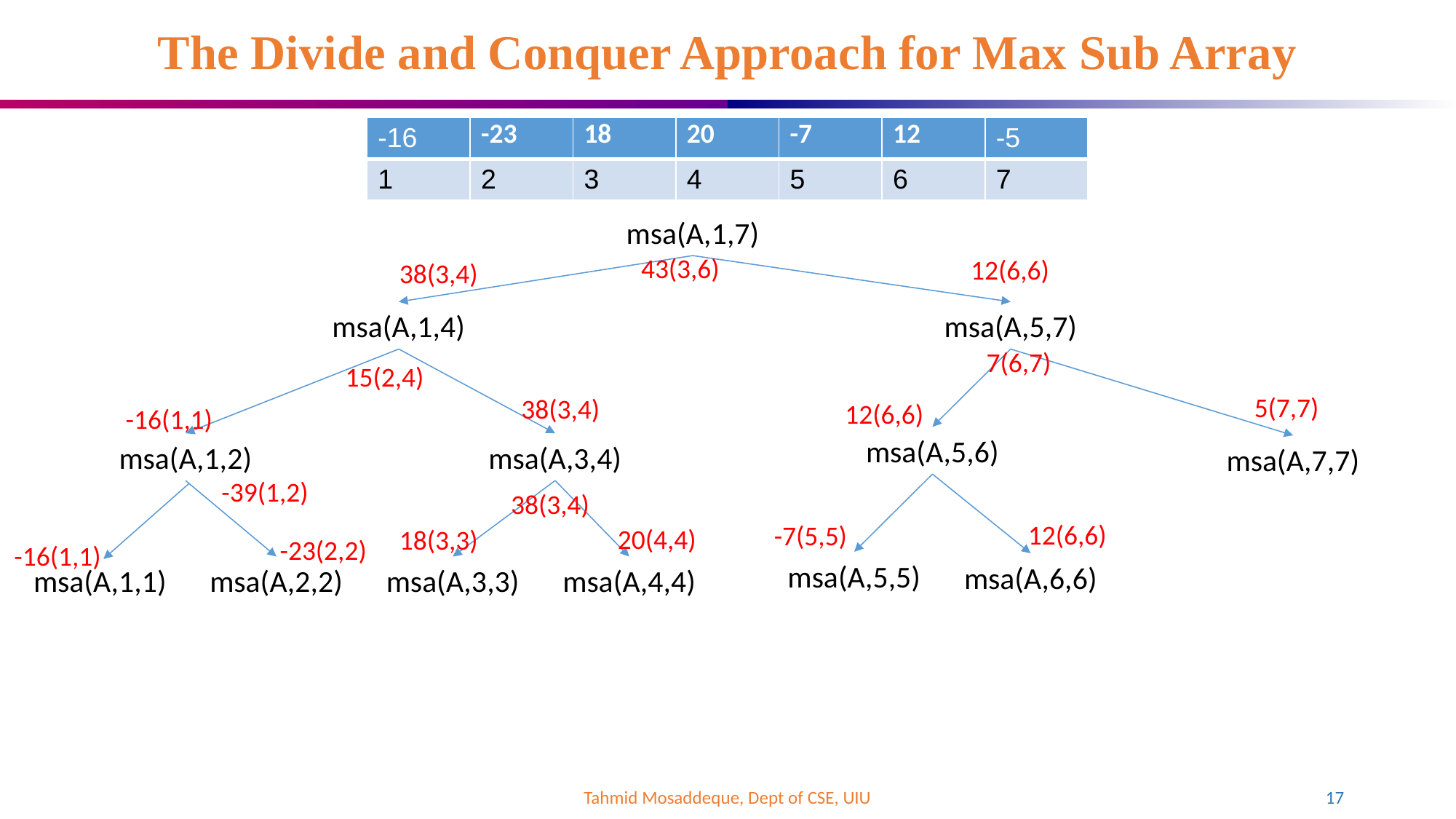

# The Divide and Conquer Approach for Max Sub Array
| -16 | -23 | 18 | 20 | -7 | 12 | -5 |
| --- | --- | --- | --- | --- | --- | --- |
| 1 | 2 | 3 | 4 | 5 | 6 | 7 |
msa(A,1,7)
43(3,6)
12(6,6)
38(3,4)
msa(A,1,4)
msa(A,5,7)
7(6,7)
15(2,4)
5(7,7)
38(3,4)
12(6,6)
-16(1,1)
msa(A,5,6)
msa(A,1,2)
msa(A,3,4)
msa(A,7,7)
-39(1,2)
38(3,4)
12(6,6)
-7(5,5)
20(4,4)
18(3,3)
-23(2,2)
-16(1,1)
msa(A,5,5)
msa(A,6,6)
msa(A,1,1)
msa(A,2,2)
msa(A,3,3)
msa(A,4,4)
Tahmid Mosaddeque, Dept of CSE, UIU
17